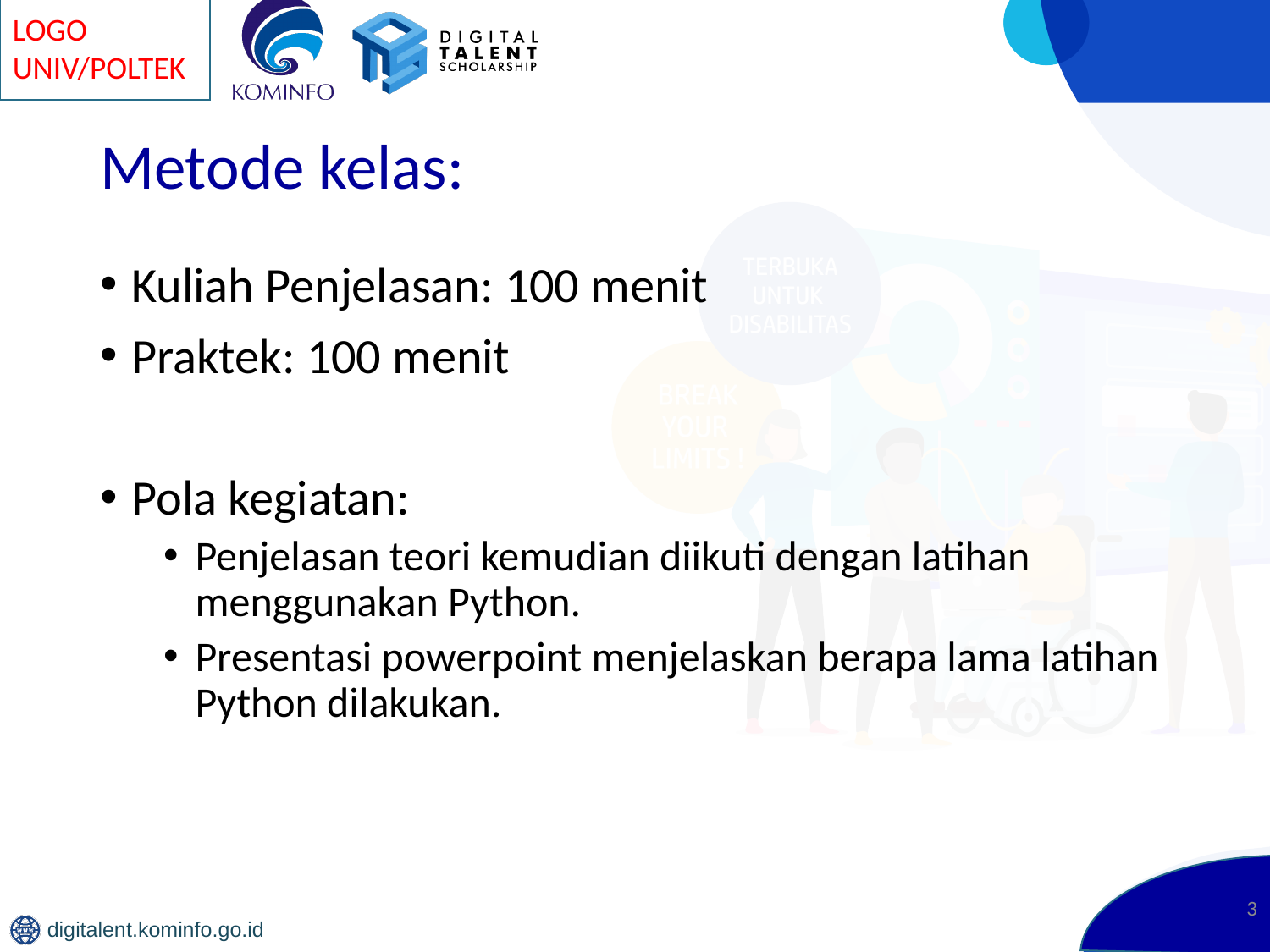

# Metode kelas:
Kuliah Penjelasan: 100 menit
Praktek: 100 menit

Pola kegiatan:
Penjelasan teori kemudian diikuti dengan latihan menggunakan Python.
Presentasi powerpoint menjelaskan berapa lama latihan Python dilakukan.
3